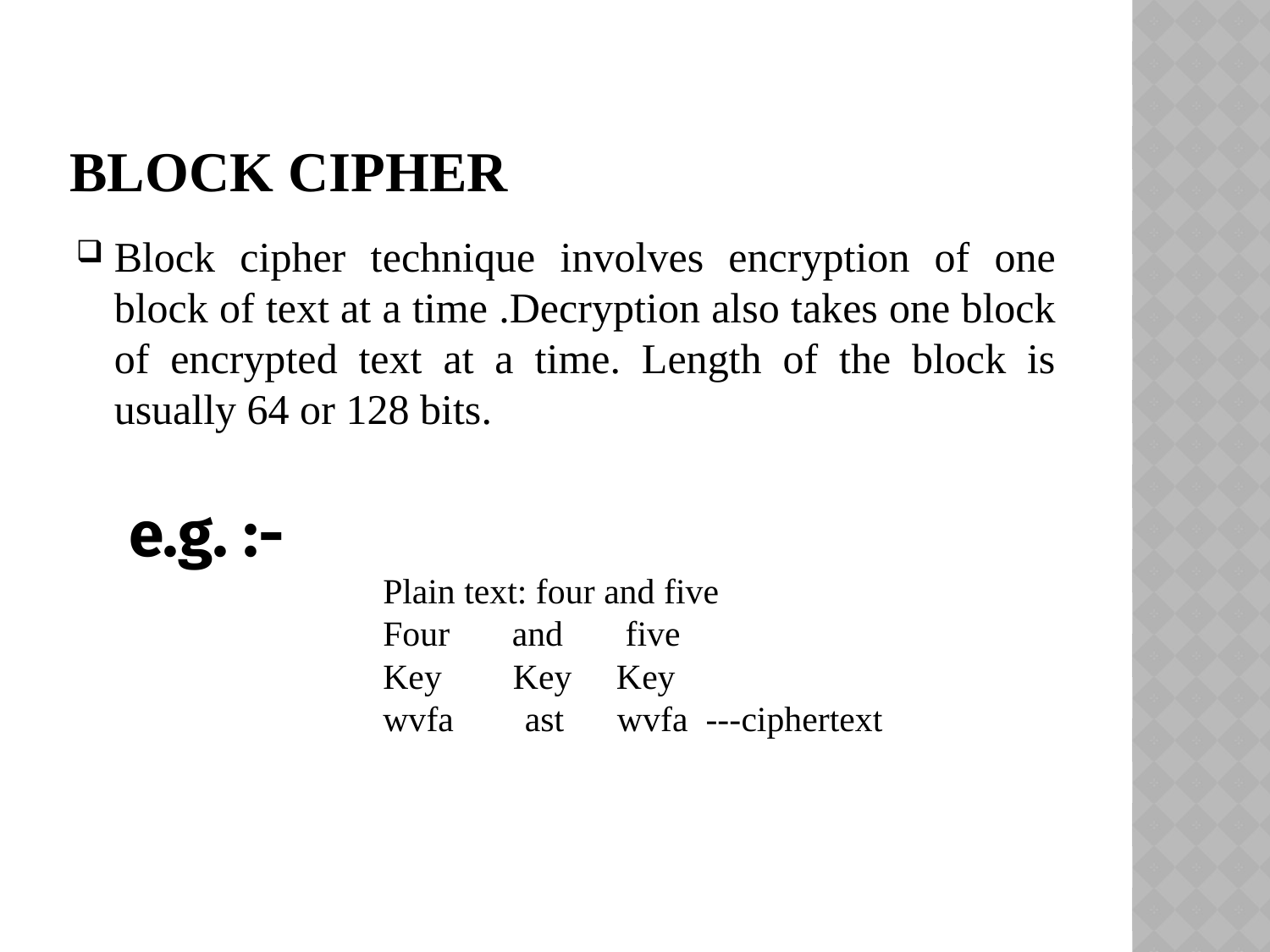

# Block cipher
Block cipher technique involves encryption of one block of text at a time .Decryption also takes one block of encrypted text at a time. Length of the block is usually 64 or 128 bits.
e.g. :-
		Plain text: four and five
		Four       and       five
		Key        Key     Key
		wvfa        ast      wvfa  ---ciphertext